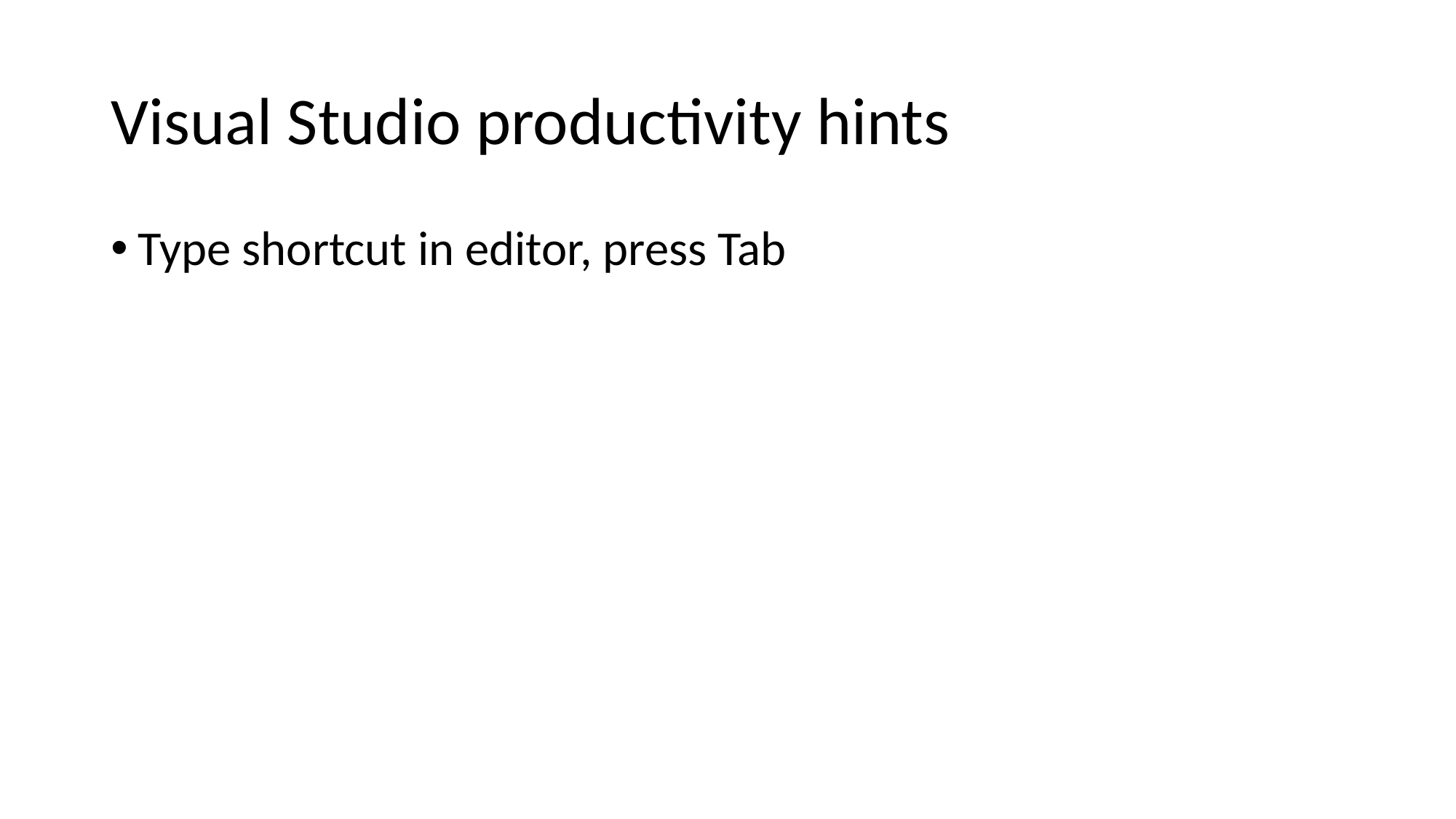

# Visual Studio productivity hints
Type shortcut in editor, press Tab